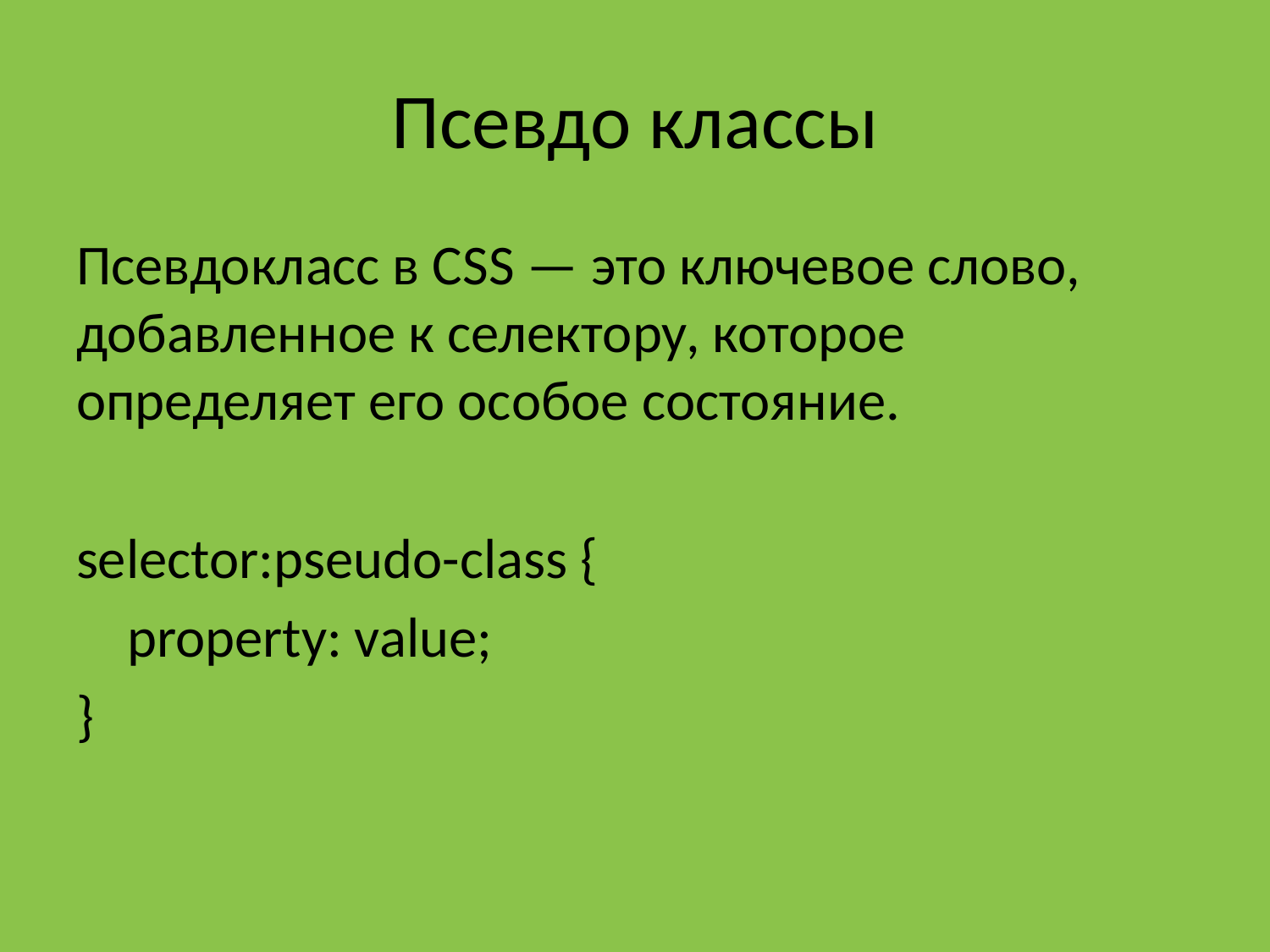

# Псевдо классы
Псевдокласс в CSS — это ключевое слово, добавленное к селектору, которое определяет его особое состояние.

selector:pseudo-class {
    property: value;
}